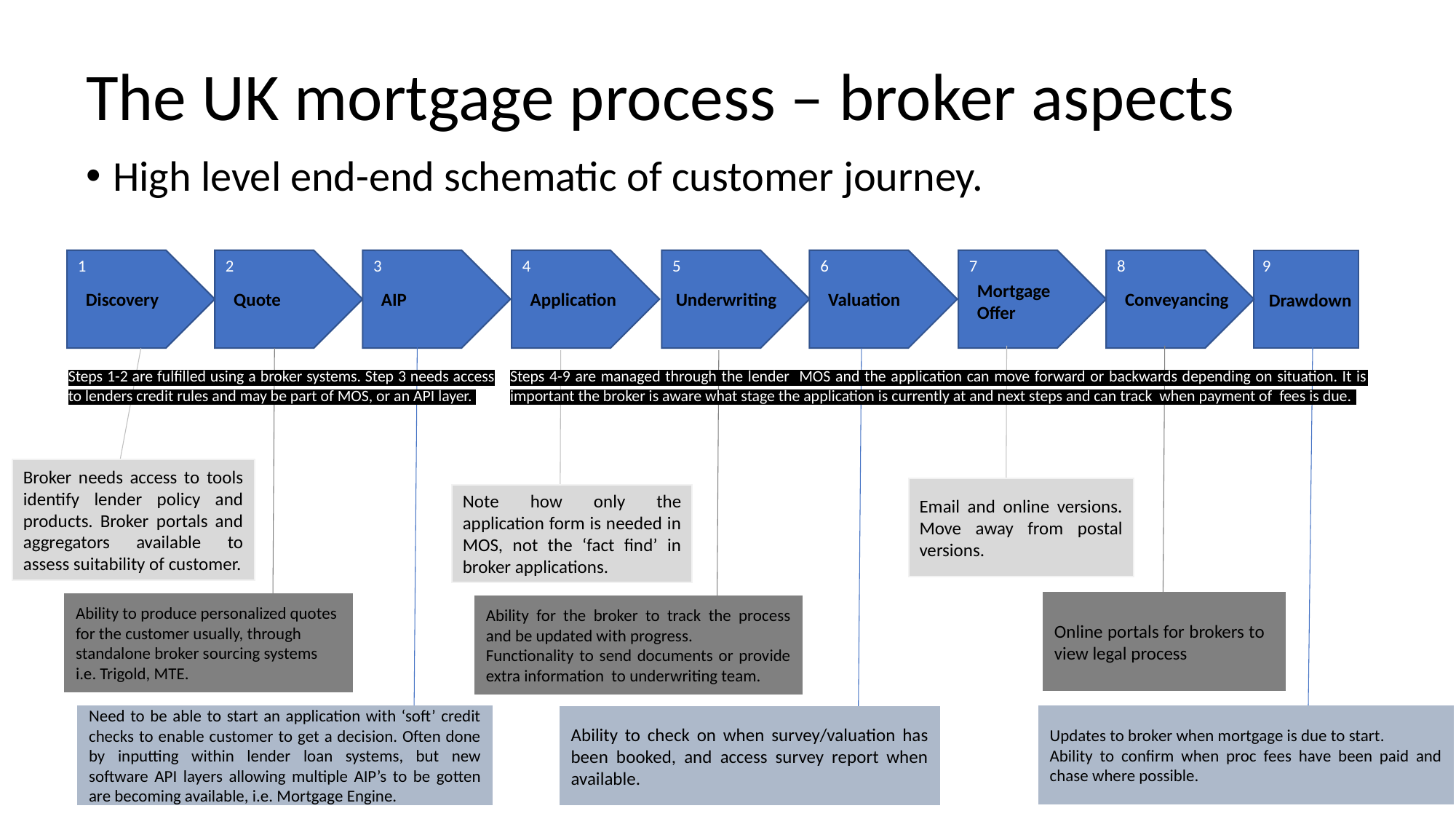

The UK mortgage process – broker aspects
High level end-end schematic of customer journey.
9

1

2

3

4

5

6

7

8

Mortgage Offer
Discovery
Quote
AIP
Application
Underwriting
Valuation
Conveyancing
Drawdown
Steps 1-2 are fulfilled using a broker systems. Step 3 needs access to lenders credit rules and may be part of MOS, or an API layer.
Steps 4-9 are managed through the lender  MOS and the application can move forward or backwards depending on situation. It is important the broker is aware what stage the application is currently at and next steps and can track  when payment of  fees is due.
Broker needs access to tools identify lender policy and products. Broker portals and aggregators available to assess suitability of customer.
Email and online versions. Move away from postal versions.
Note how only the application form is needed in MOS, not the ‘fact find’ in broker applications.
Online portals for brokers to   view legal process
Ability to produce personalized quotes for the customer usually, through standalone broker sourcing systems i.e. Trigold, MTE.
Ability for the broker to track the process and be updated with progress.
Functionality to send documents or provide extra information  to underwriting team.
Updates to broker when mortgage is due to start.
Ability to confirm when proc fees have been paid and chase where possible.
Need to be able to start an application with ‘soft’ credit checks to enable customer to get a decision. Often done by inputting within lender loan systems, but new software API layers allowing multiple AIP’s to be gotten are becoming available, i.e. Mortgage Engine.
Ability to check on when survey/valuation has been booked, and access survey report when available.